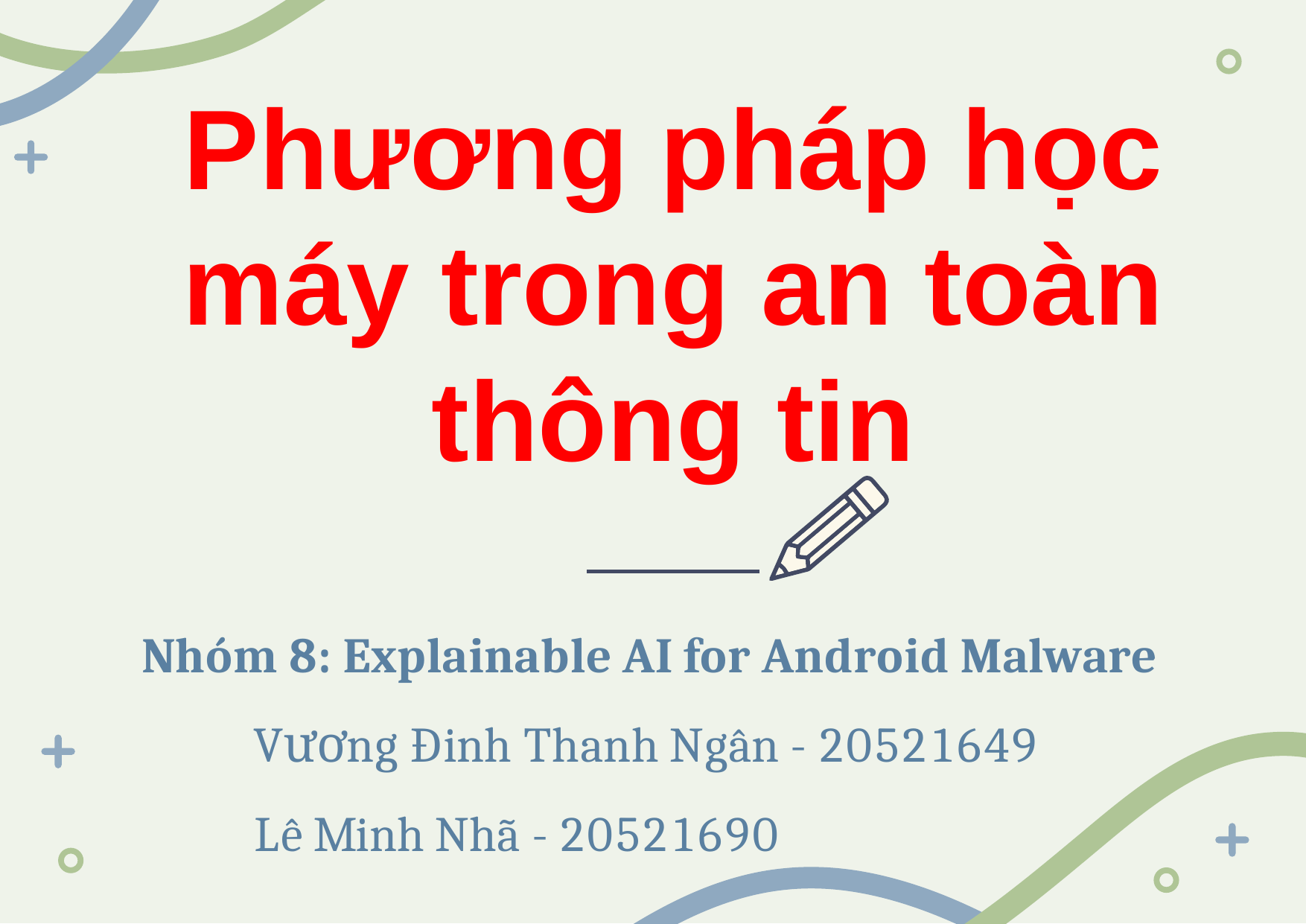

# Phương pháp học máy trong an toàn thông tin

Nhóm 8: Explainable AI for Android Malware
	Vương Đinh Thanh Ngân - 20521649
	Lê Minh Nhã - 20521690